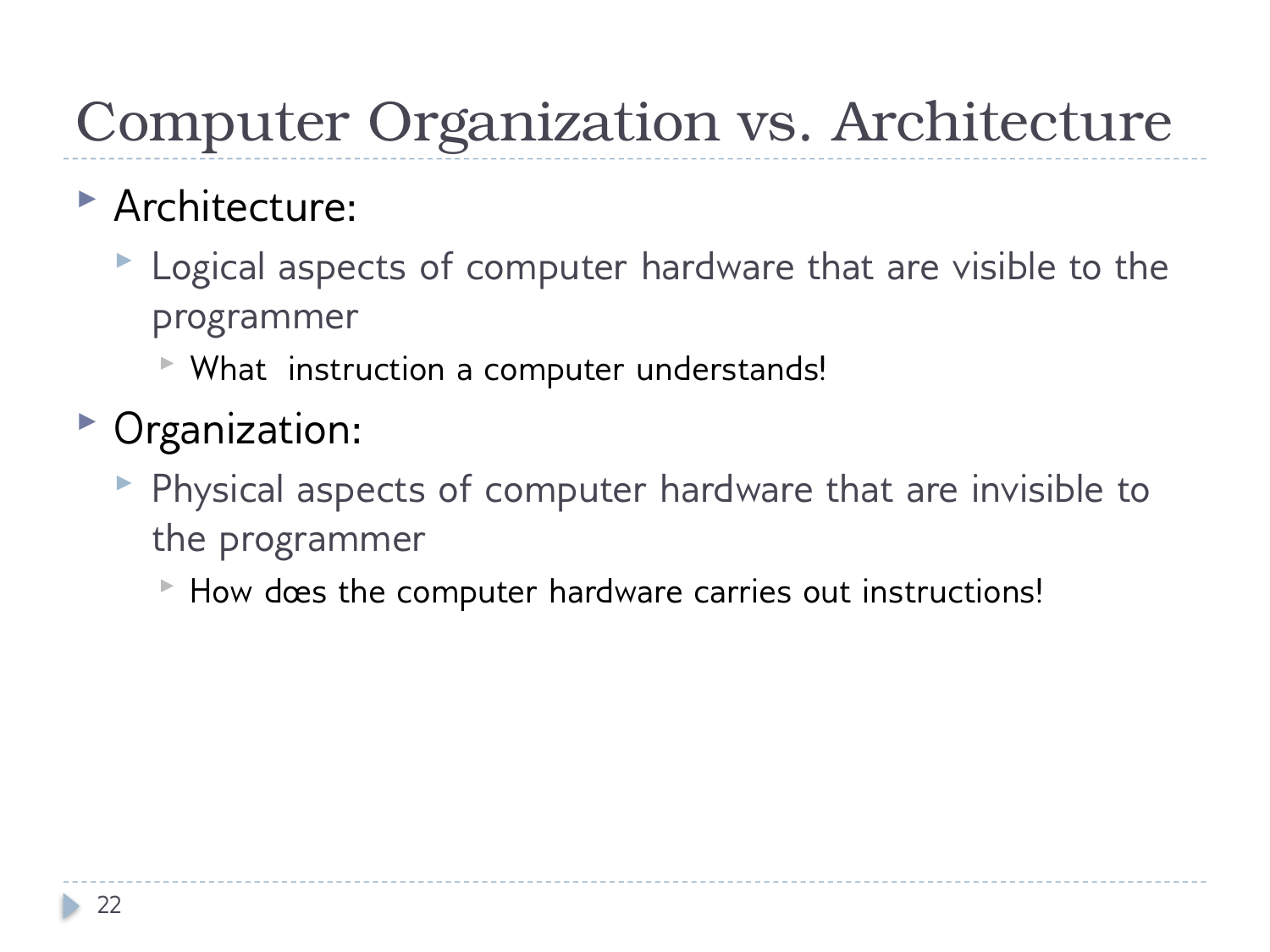

Computer Organization vs. Architecture
Architecture:
Logical aspects of computer hardware that are visible to the programmer
What  instruction a computer understands!
Organization:
Physical aspects of computer hardware that are invisible to the programmer
How does the computer hardware carries out instructions!
22